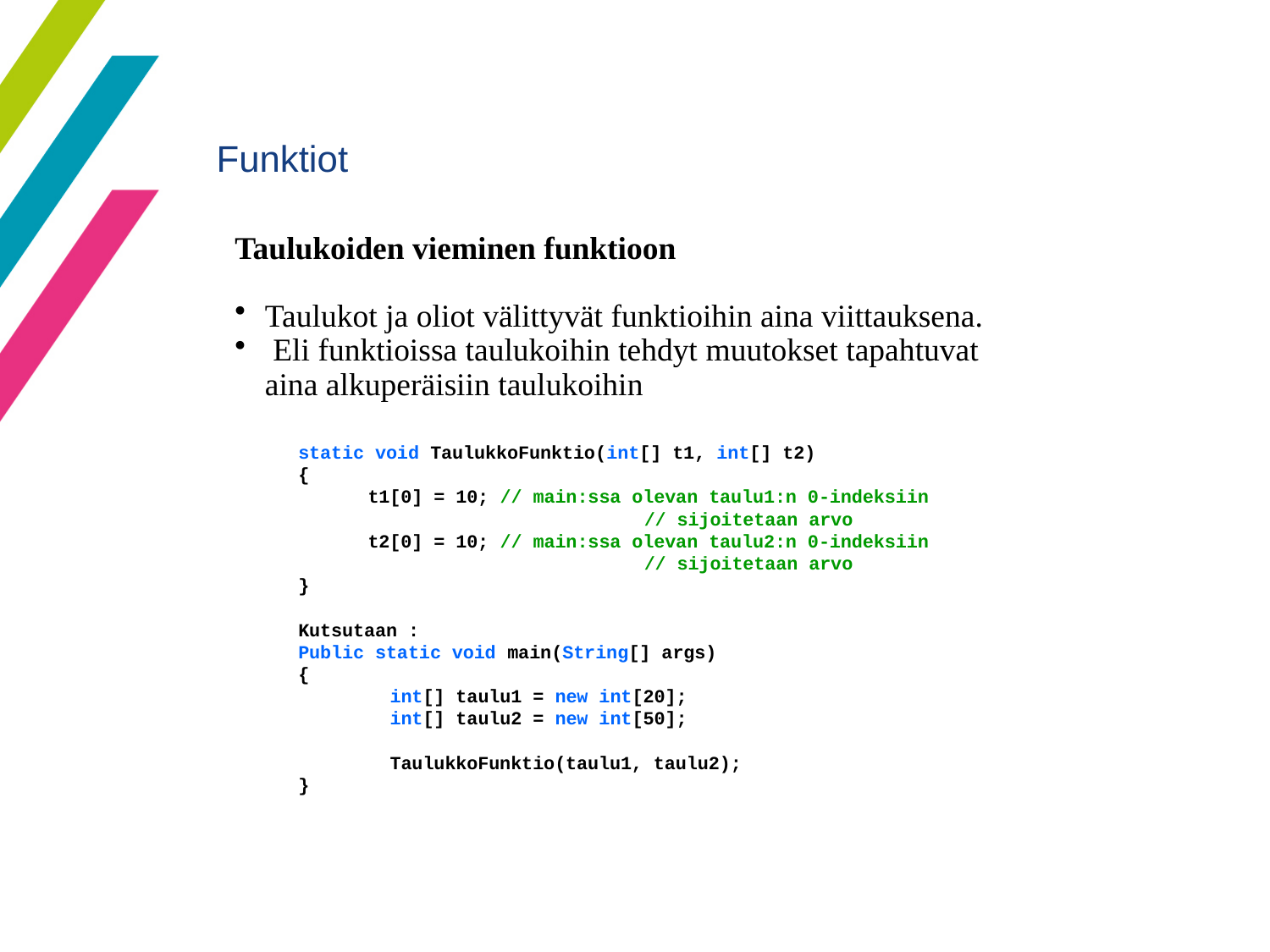

Funktiot
Taulukoiden vieminen funktioon

Taulukot ja oliot välittyvät funktioihin aina viittauksena.
 Eli funktioissa taulukoihin tehdyt muutokset tapahtuvat aina alkuperäisiin taulukoihin

static void TaulukkoFunktio(int[] t1, int[] t2)
{
	  t1[0] = 10; // main:ssa olevan taulu1:n 0-indeksiin 			    // sijoitetaan arvo
	  t2[0] = 10; // main:ssa olevan taulu2:n 0-indeksiin 			    // sijoitetaan arvo
}

Kutsutaan :
Public static void main(String[] args)
{
    int[] taulu1 = new int[20];
	    int[] taulu2 = new int[50];

	    TaulukkoFunktio(taulu1, taulu2);
}
69